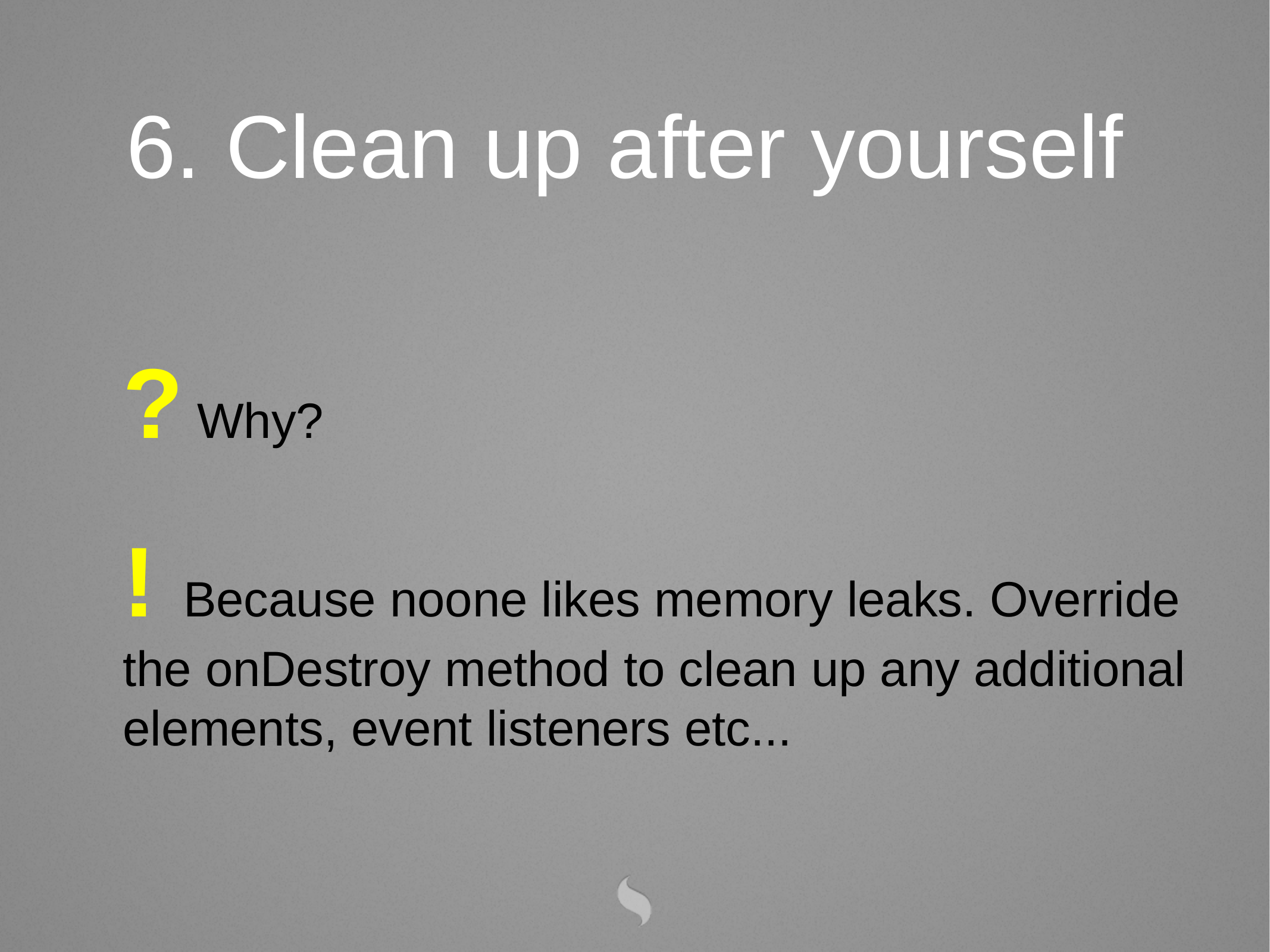

6. Clean up after yourself

? Why?

!  Because noone likes memory leaks. Override the onDestroy method to clean up any additional elements, event listeners etc...